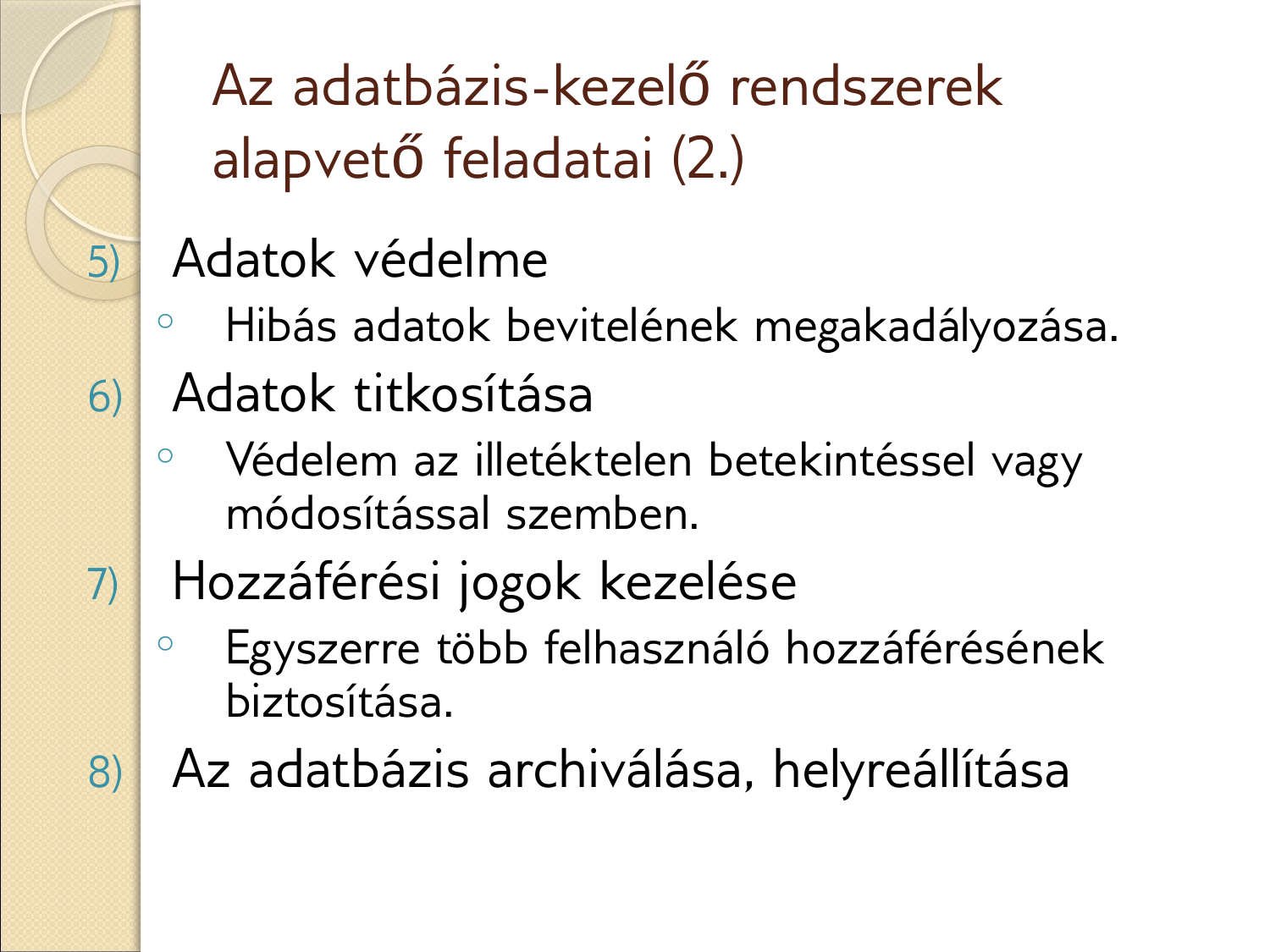

# Az adatbázis-kezelő rendszerek alapvető feladatai (2.)
Adatok védelme
Hibás adatok bevitelének megakadályozása.
Adatok titkosítása
Védelem az illetéktelen betekintéssel vagy módosítással szemben.
Hozzáférési jogok kezelése
Egyszerre több felhasználó hozzáférésének biztosítása.
Az adatbázis archiválása, helyreállítása